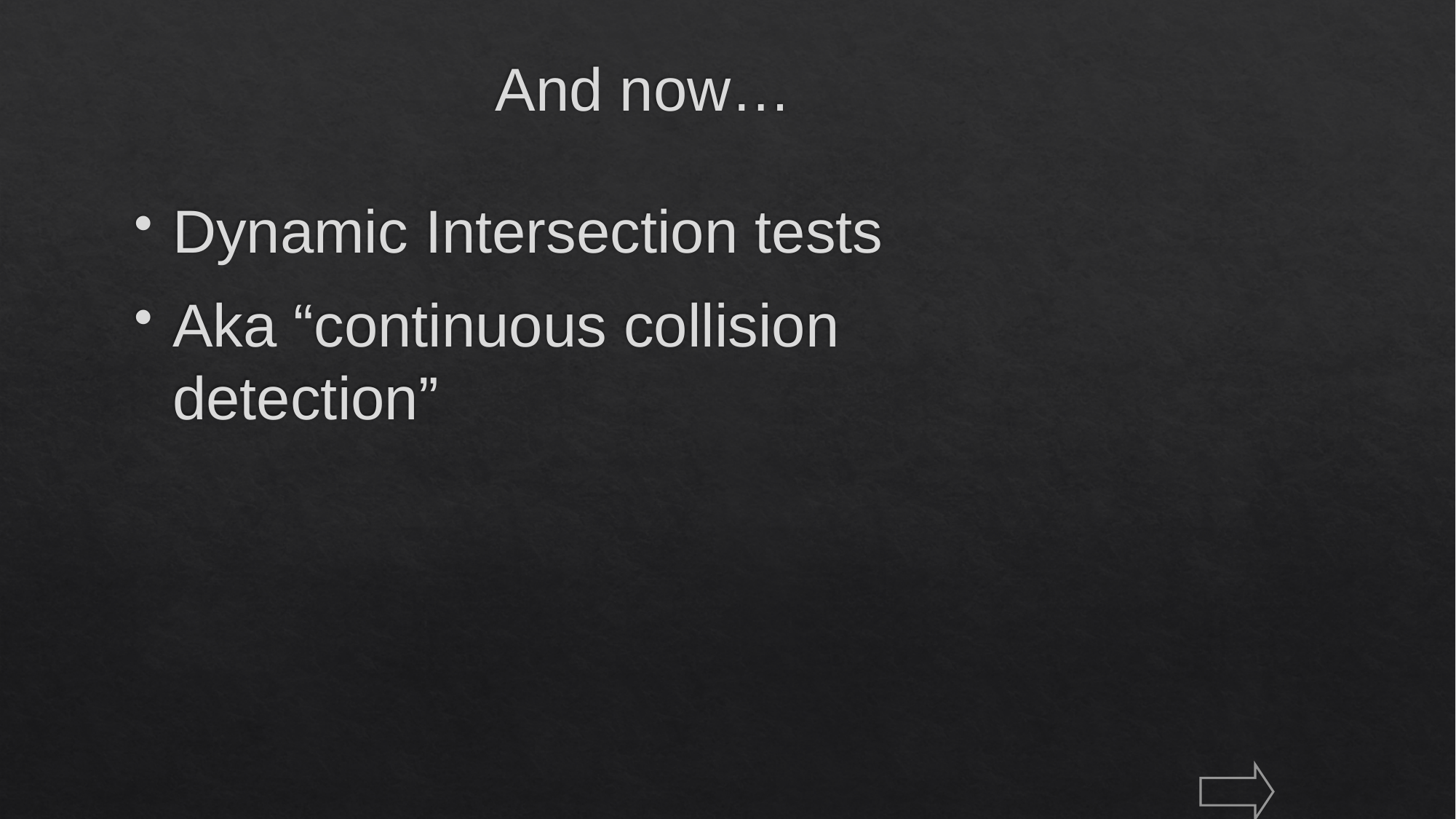

And now…
Dynamic Intersection tests
Aka “continuous collision detection”